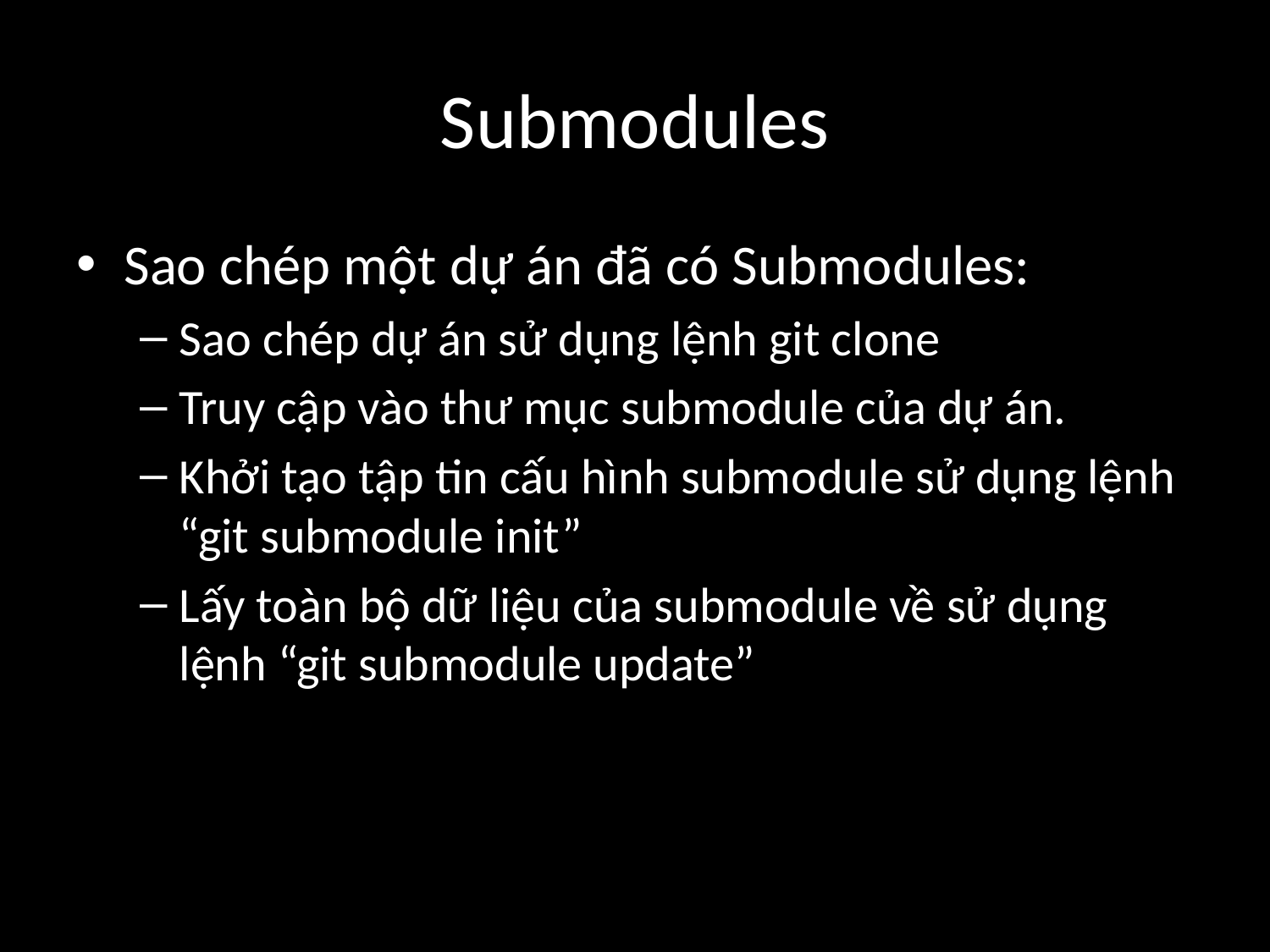

# Submodules
Sao chép một dự án đã có Submodules:
Sao chép dự án sử dụng lệnh git clone
Truy cập vào thư mục submodule của dự án.
Khởi tạo tập tin cấu hình submodule sử dụng lệnh “git submodule init”
Lấy toàn bộ dữ liệu của submodule về sử dụng lệnh “git submodule update”